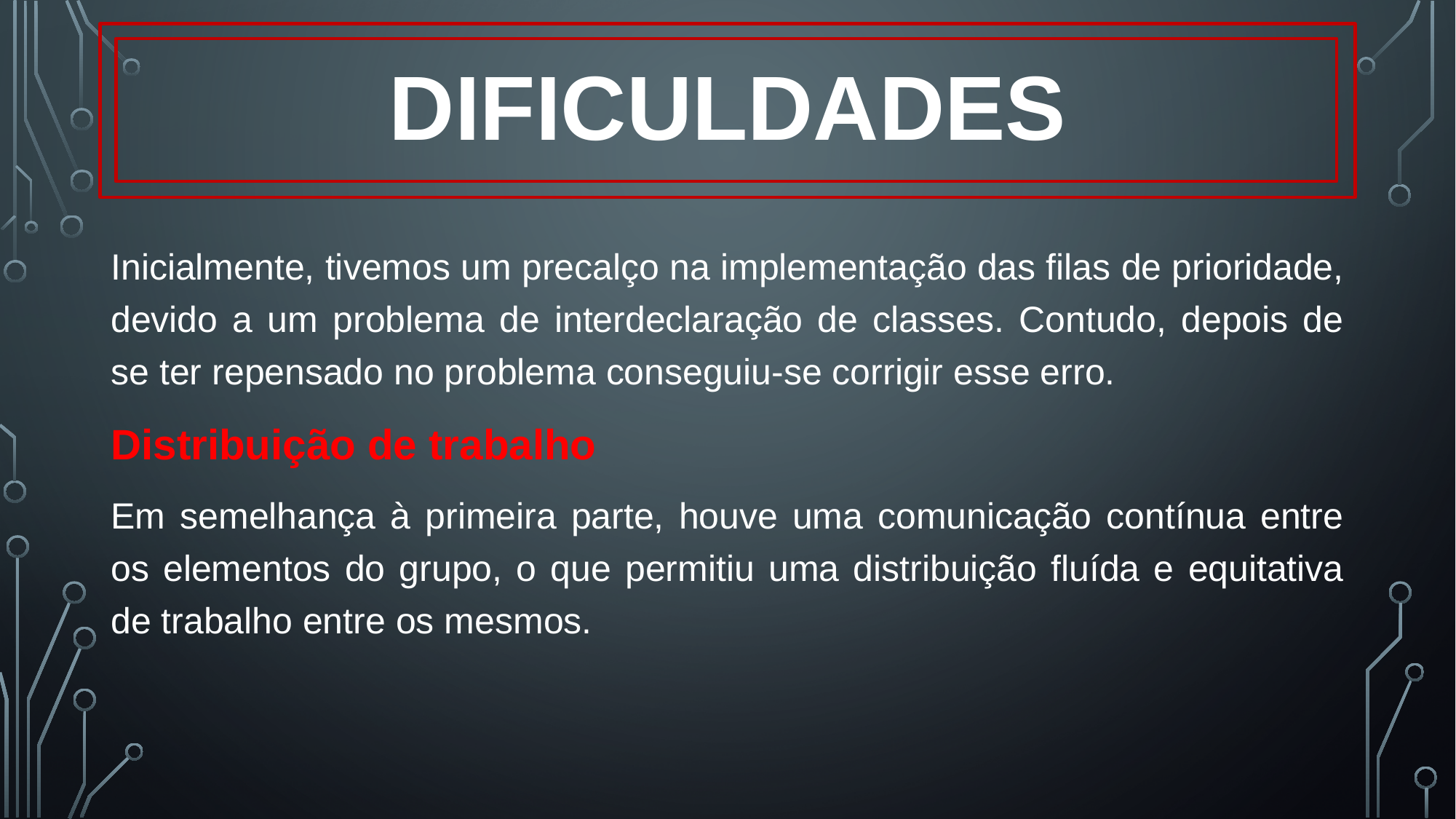

# Dificuldades

Inicialmente, tivemos um precalço na implementação das filas de prioridade, devido a um problema de interdeclaração de classes. Contudo, depois de se ter repensado no problema conseguiu-se corrigir esse erro.
Distribuição de trabalho
Em semelhança à primeira parte, houve uma comunicação contínua entre os elementos do grupo, o que permitiu uma distribuição fluída e equitativa de trabalho entre os mesmos.